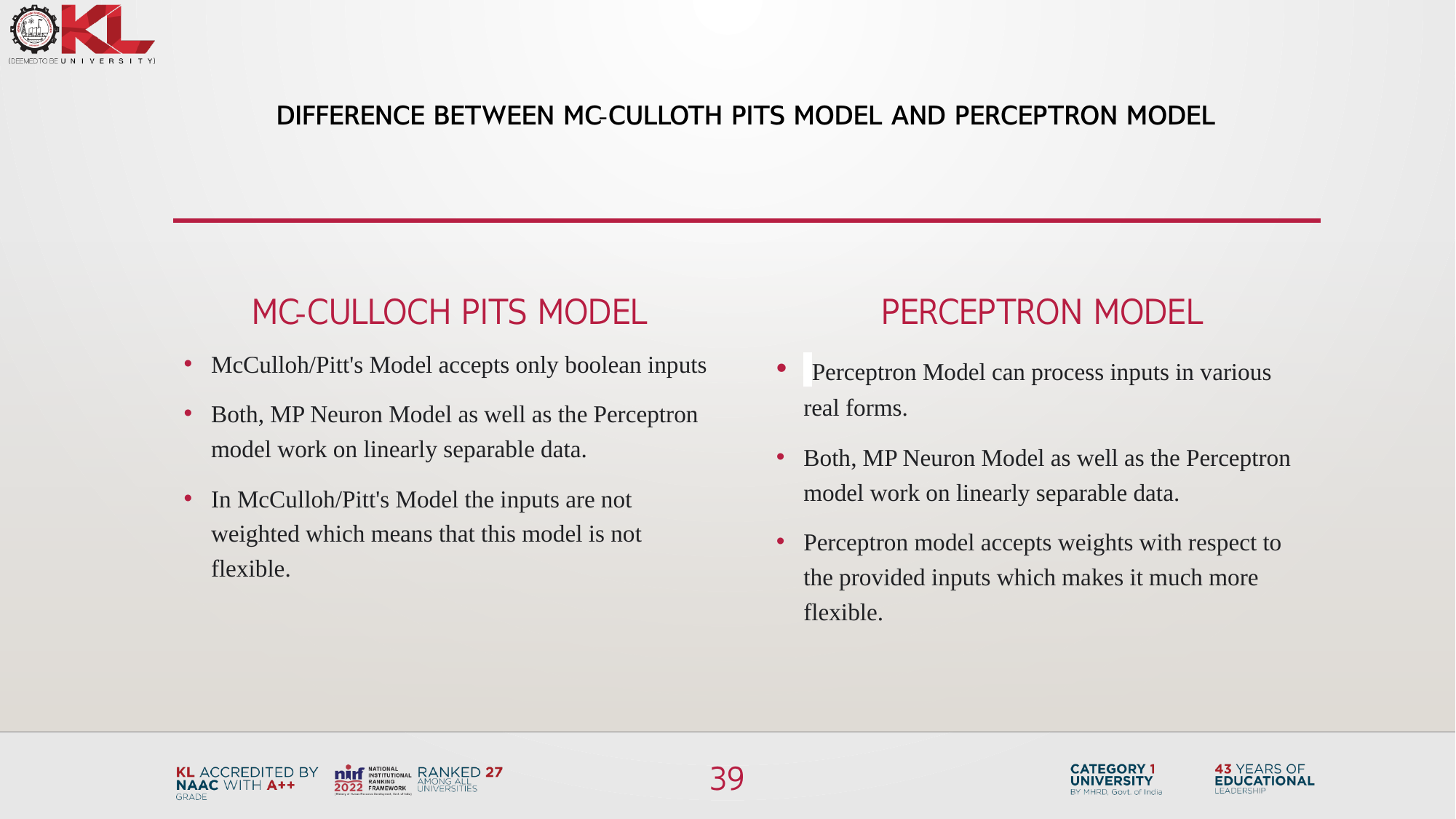

# Difference between MC-CULLOTH PITS MODEL AND PERCEPTRON MODEL
MC-CULLOCH PITS MODEL
PERCEPTRON MODEL
 Perceptron Model can process inputs in various real forms.
Both, MP Neuron Model as well as the Perceptron model work on linearly separable data.
Perceptron model accepts weights with respect to the provided inputs which makes it much more flexible.

McCulloh/Pitt's Model accepts only boolean inputs
Both, MP Neuron Model as well as the Perceptron model work on linearly separable data.
In McCulloh/Pitt's Model the inputs are not weighted which means that this model is not flexible.
39